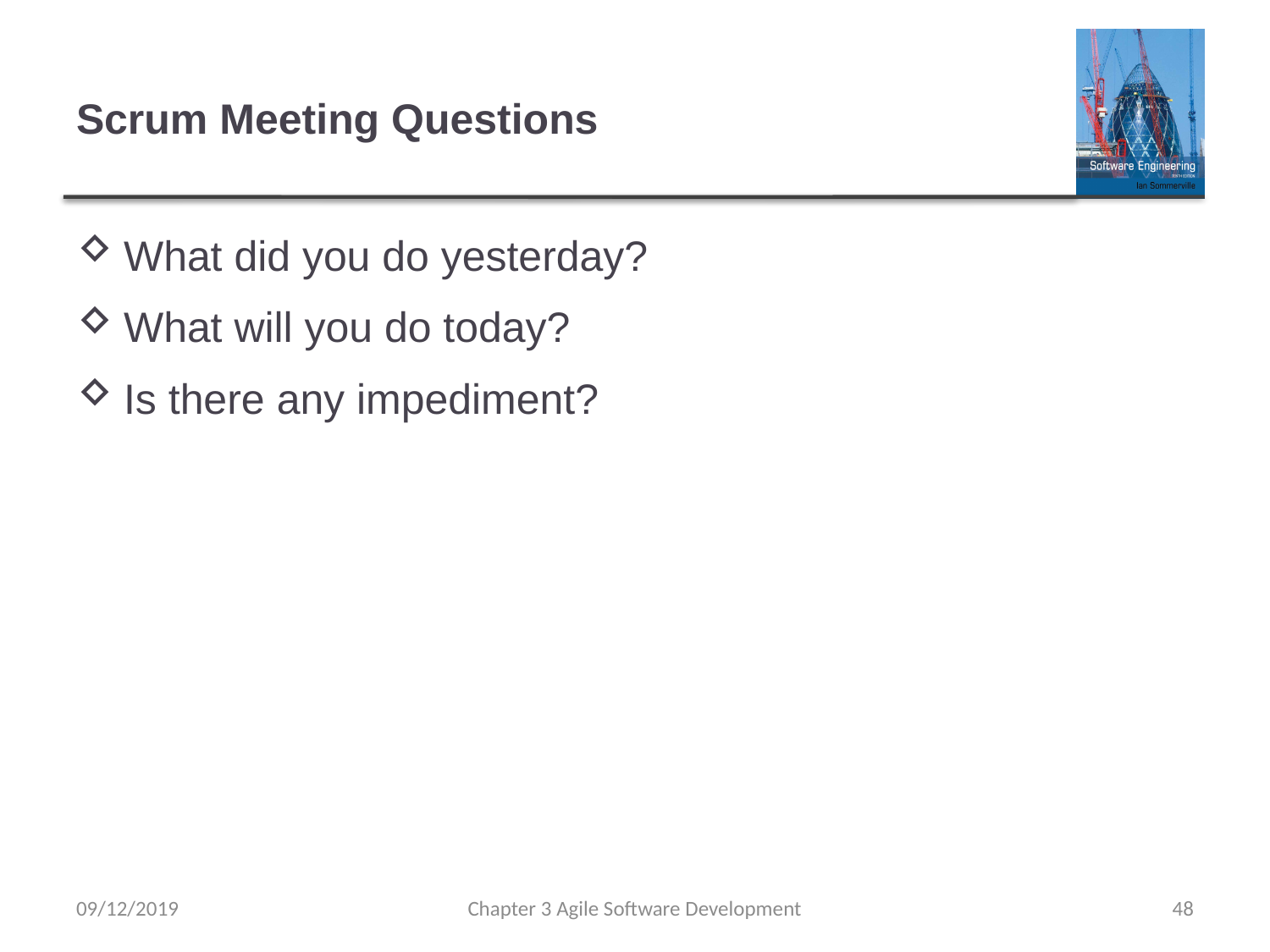

# Scrum Meeting Questions
What did you do yesterday?
What will you do today?
Is there any impediment?

09/12/2019
Chapter 3 Agile Software Development
48